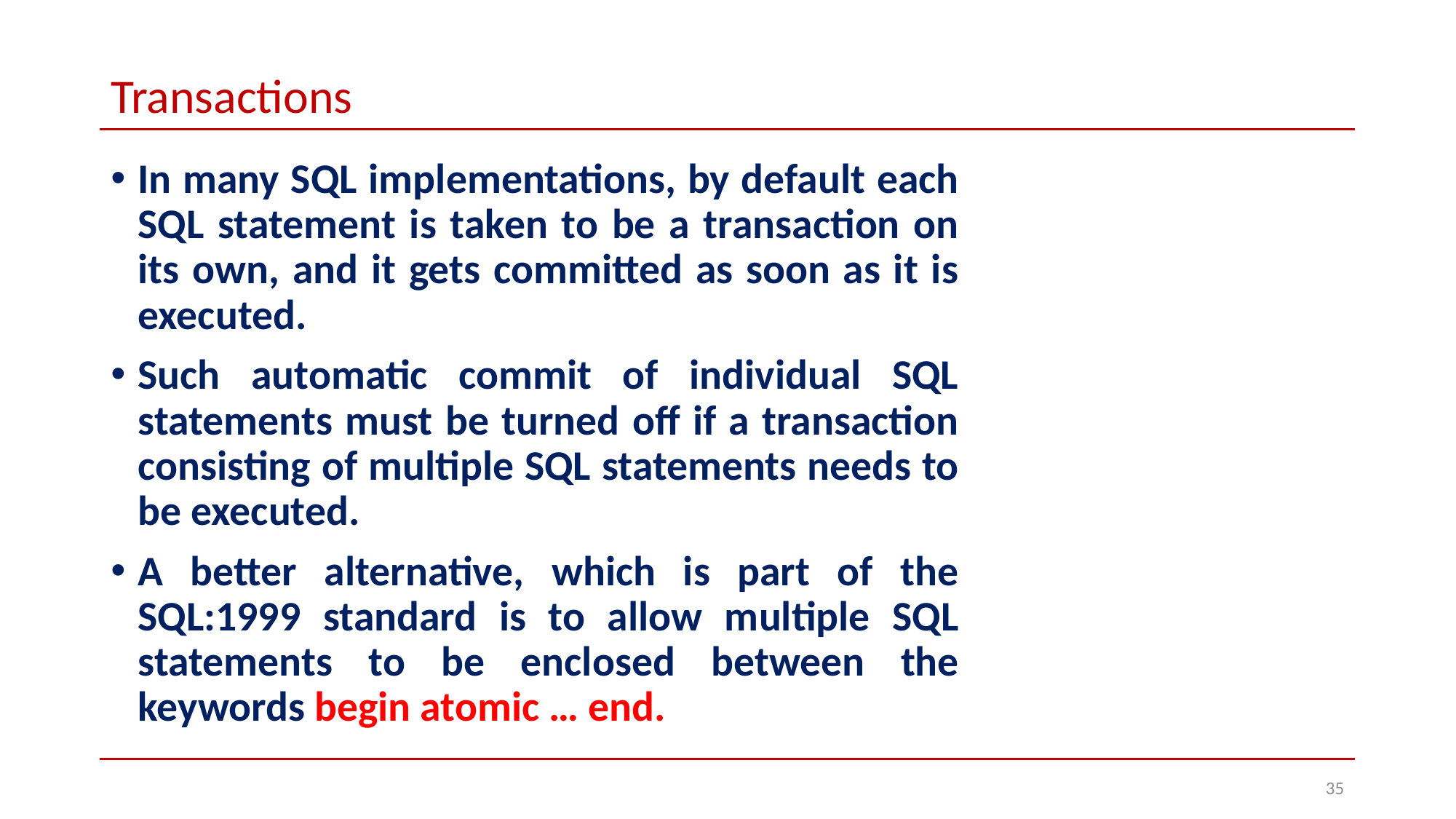

# Transactions
In many SQL implementations, by default each SQL statement is taken to be a transaction on its own, and it gets committed as soon as it is executed.
Such automatic commit of individual SQL statements must be turned off if a transaction consisting of multiple SQL statements needs to be executed.
A better alternative, which is part of the SQL:1999 standard is to allow multiple SQL statements to be enclosed between the keywords begin atomic … end.
35